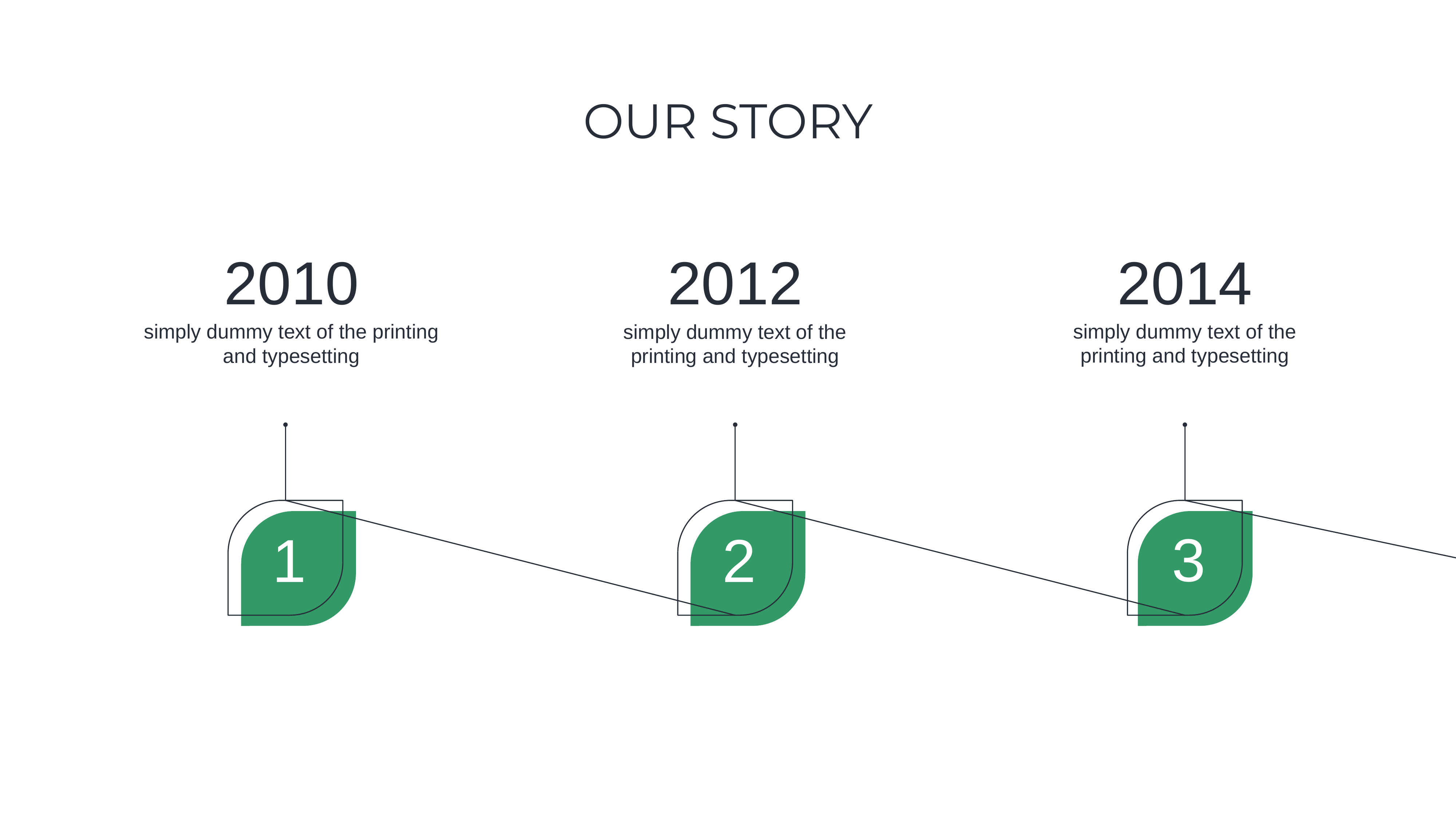

# OUR STORY
2012
2010
2014
simply dummy text of the printing and typesetting
simply dummy text of the printing and typesetting
simply dummy text of the printing and typesetting

3
1
2